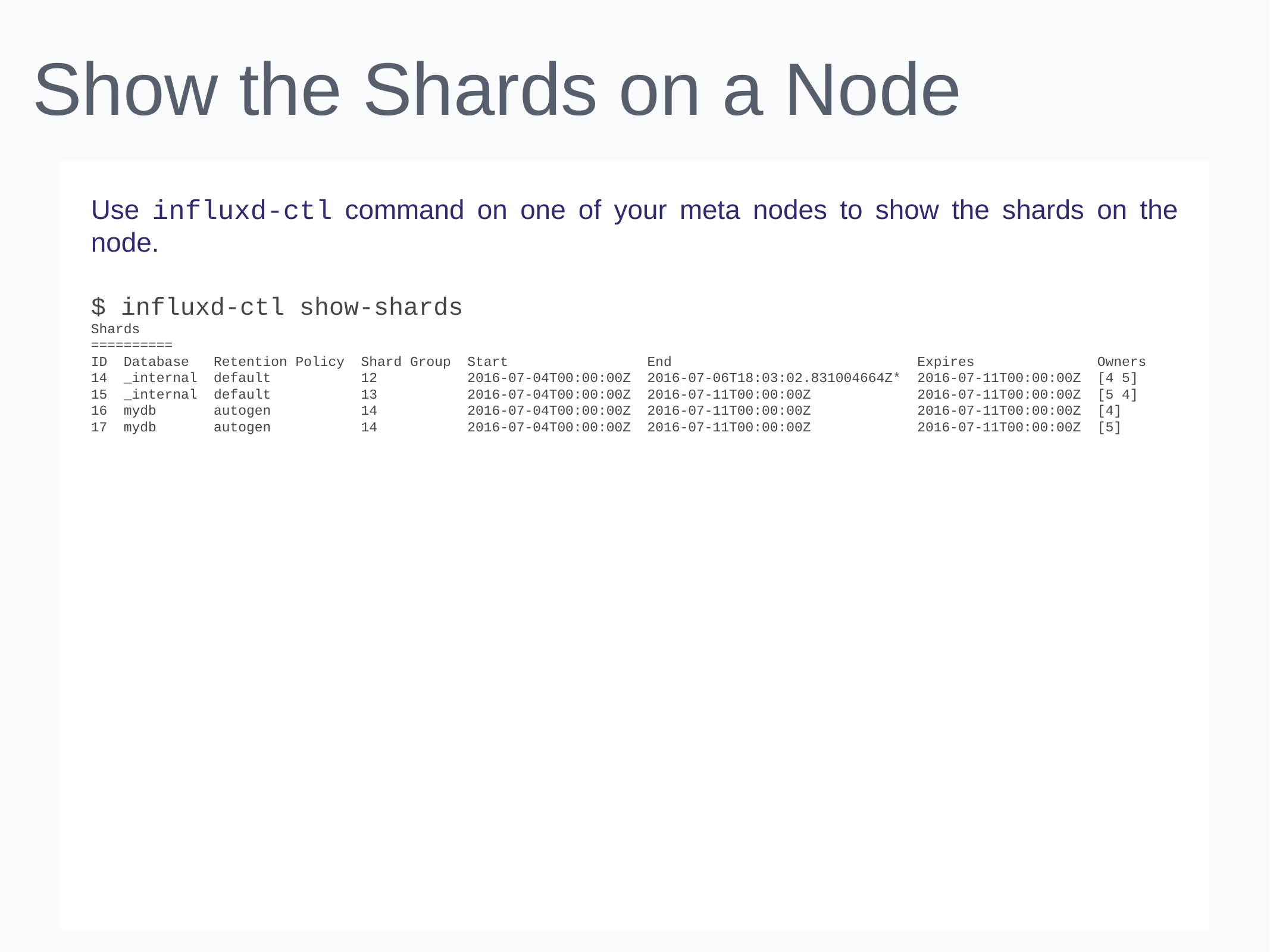

Show the Shards on a Node
Use influxd-ctl command on one of your meta nodes to show the shards on the node.

$ influxd-ctl show-shards
Shards
==========
ID  Database   Retention Policy  Shard Group  Start                 End                              Expires               Owners
14  _internal  default           12           2016-07-04T00:00:00Z  2016-07-06T18:03:02.831004664Z*  2016-07-11T00:00:00Z  [4 5]
15  _internal  default           13           2016-07-04T00:00:00Z  2016-07-11T00:00:00Z             2016-07-11T00:00:00Z  [5 4]
16  mydb       autogen           14           2016-07-04T00:00:00Z  2016-07-11T00:00:00Z             2016-07-11T00:00:00Z  [4]
17  mydb       autogen           14           2016-07-04T00:00:00Z  2016-07-11T00:00:00Z             2016-07-11T00:00:00Z  [5]